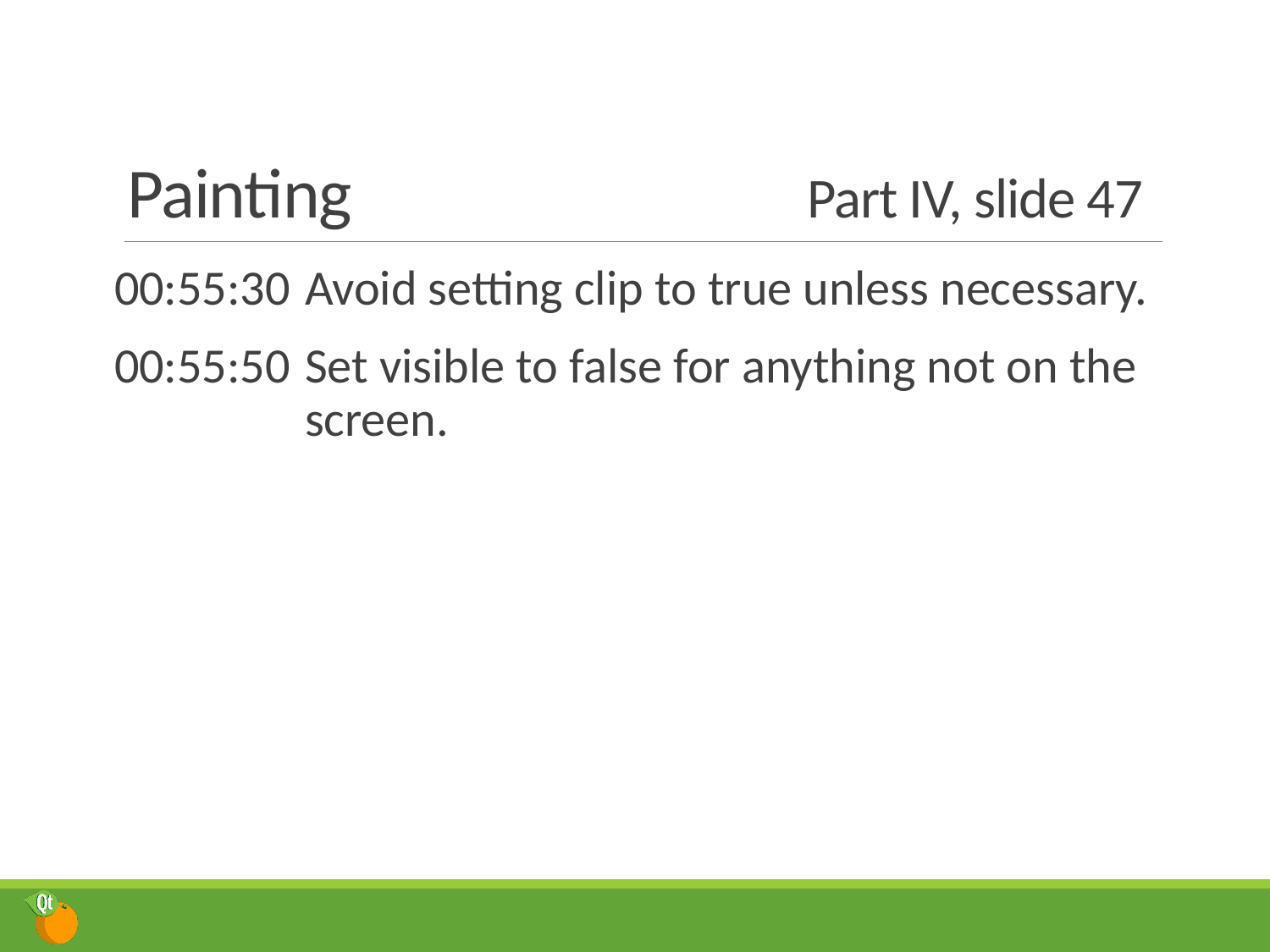

# Painting	Part IV, slide 47
00:55:30	Avoid setting clip to true unless necessary.
00:55:50	Set visible to false for anything not on the screen.